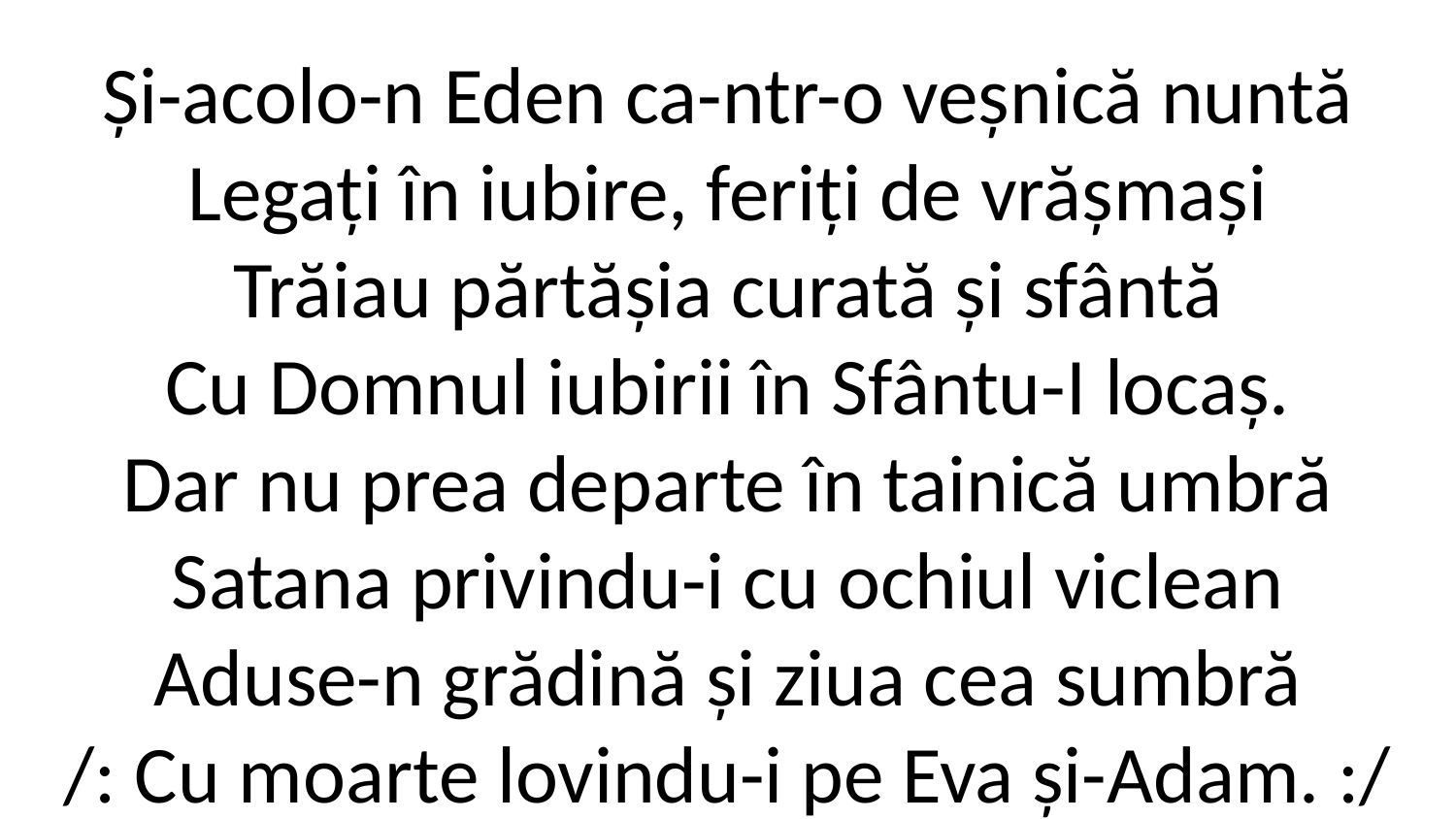

Și-acolo-n Eden ca-ntr-o veșnică nuntă
Legați în iubire, feriți de vrășmași
Trăiau părtășia curată și sfântă
Cu Domnul iubirii în Sfântu-I locaș.
Dar nu prea departe în tainică umbră
Satana privindu-i cu ochiul viclean
Aduse-n grădină și ziua cea sumbră
/: Cu moarte lovindu-i pe Eva și-Adam. :/